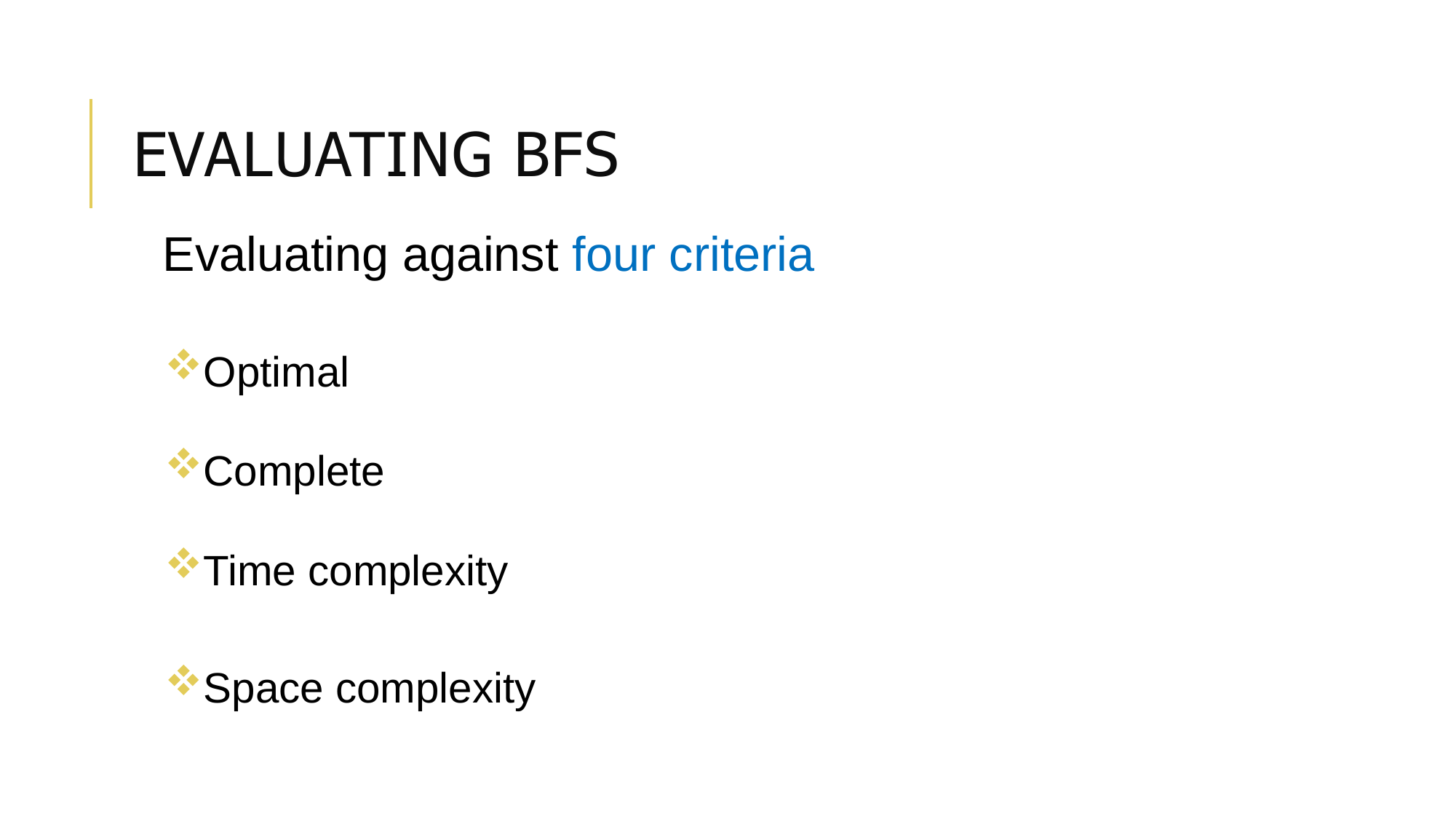

# Evaluating BFS
Evaluating against four criteria

Optimal

Complete

Time complexity

Space complexity